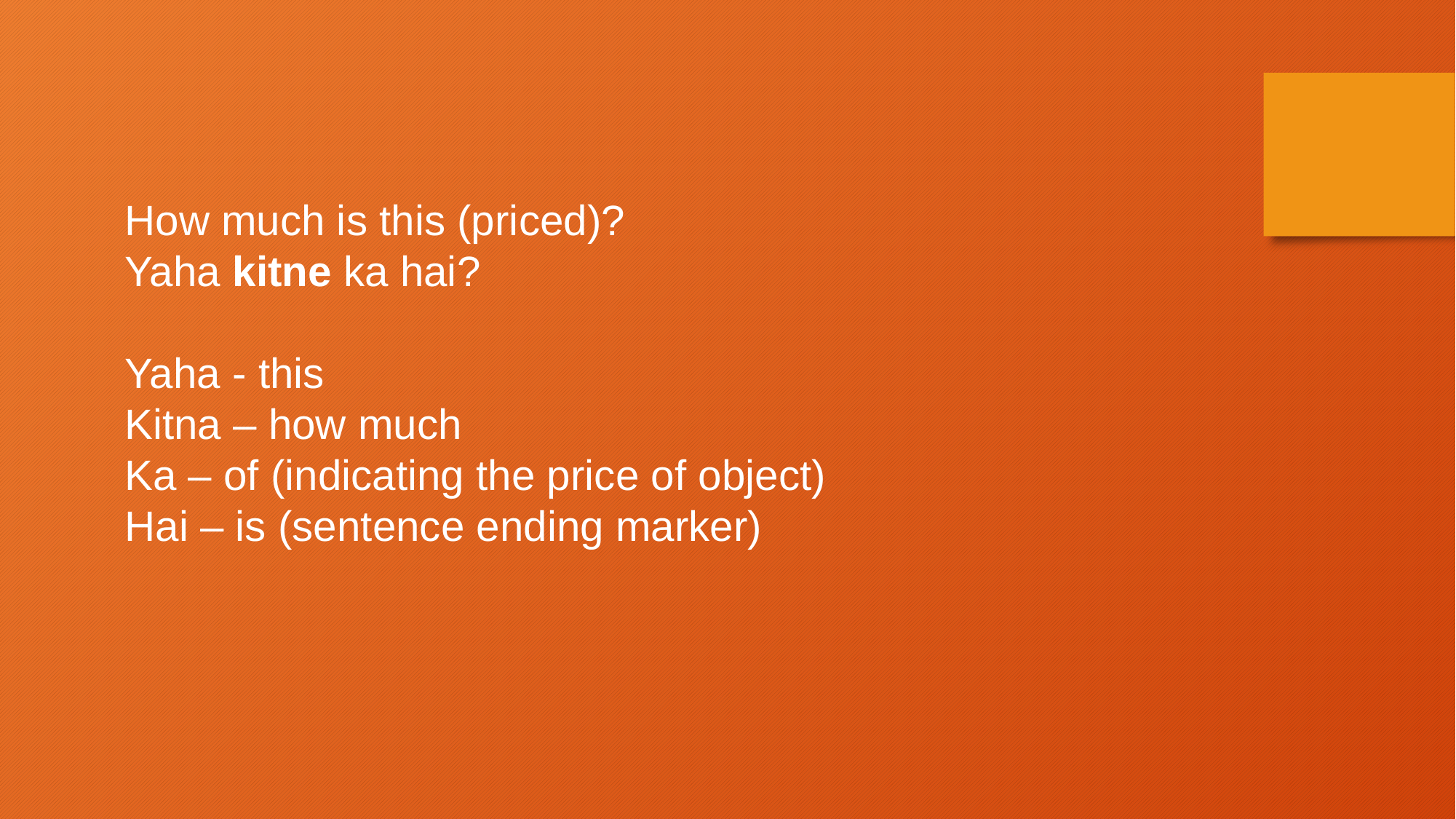

How much is this (priced)?
Yaha kitne ka hai?

Yaha - this
Kitna – how much
Ka – of (indicating the price of object)
Hai – is (sentence ending marker)